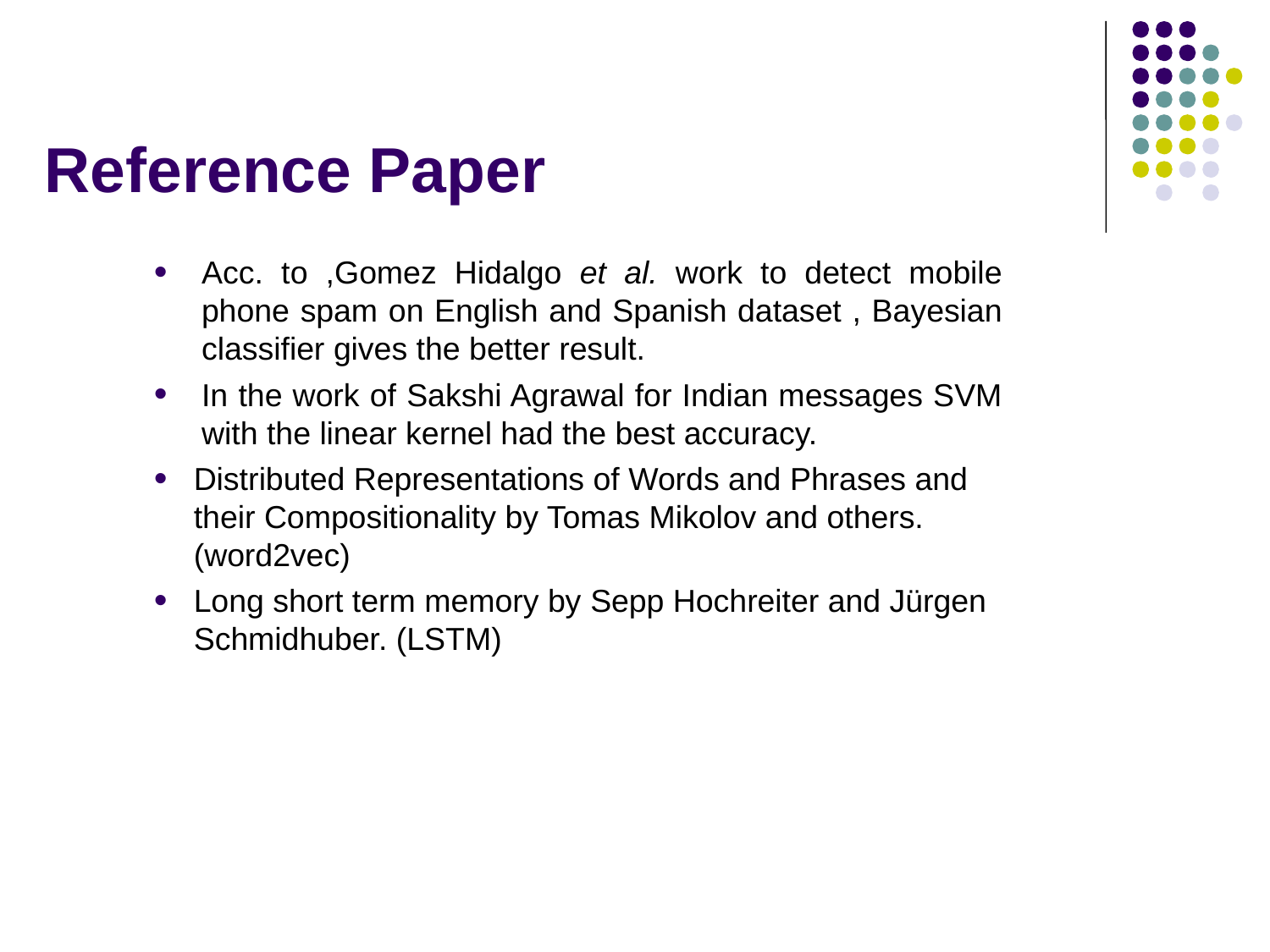

# Reference Paper
Acc. to ,Gomez Hidalgo et al. work to detect mobile phone spam on English and Spanish dataset , Bayesian classifier gives the better result.
In the work of Sakshi Agrawal for Indian messages SVM with the linear kernel had the best accuracy.
Distributed Representations of Words and Phrases and their Compositionality by Tomas Mikolov and others. (word2vec)
Long short term memory by Sepp Hochreiter and Jürgen Schmidhuber. (LSTM)